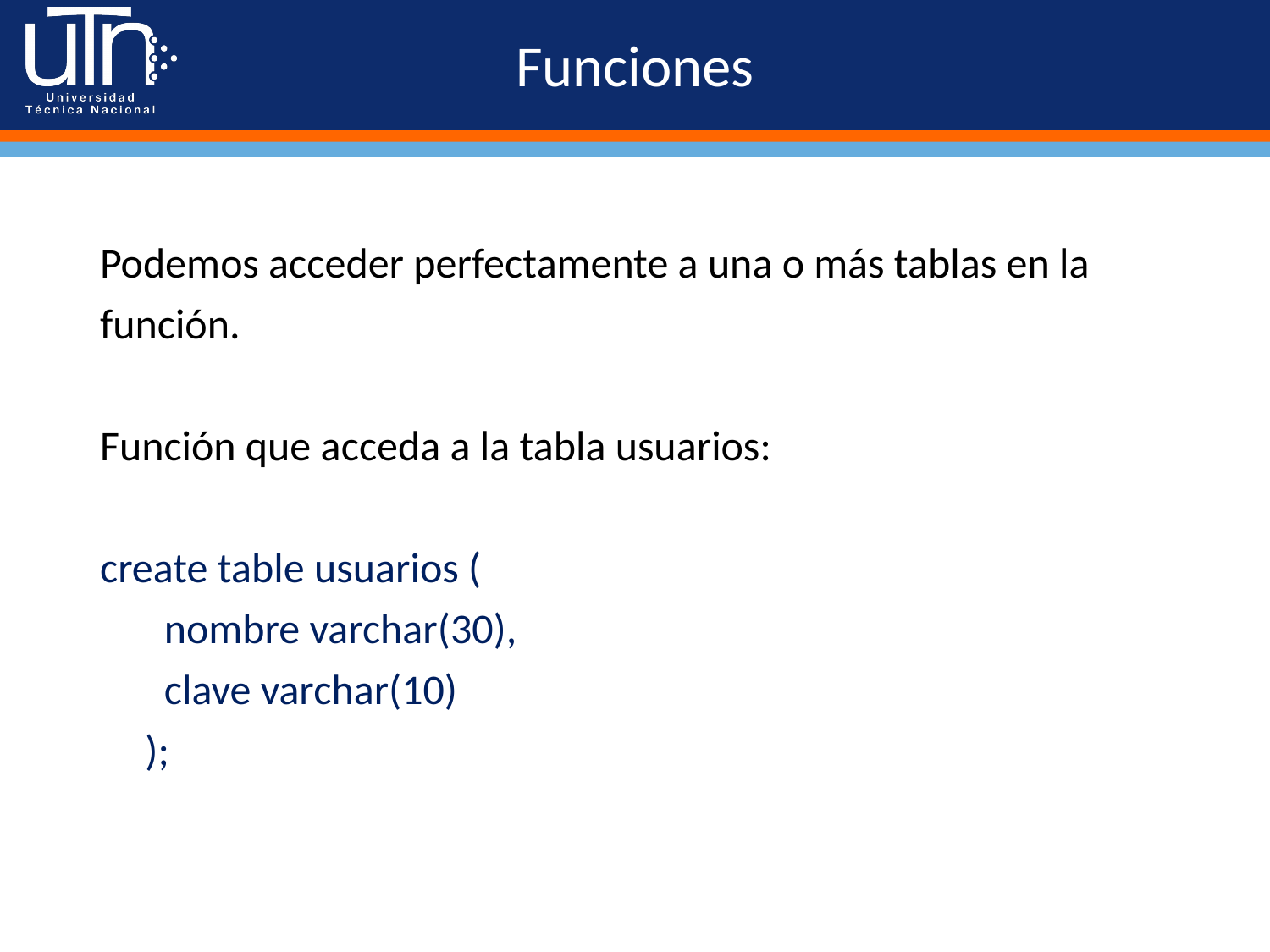

# Funciones

Podemos acceder perfectamente a una o más tablas en la función.

Función que acceda a la tabla usuarios:

create table usuarios (
   nombre varchar(30),
   clave varchar(10)
 );